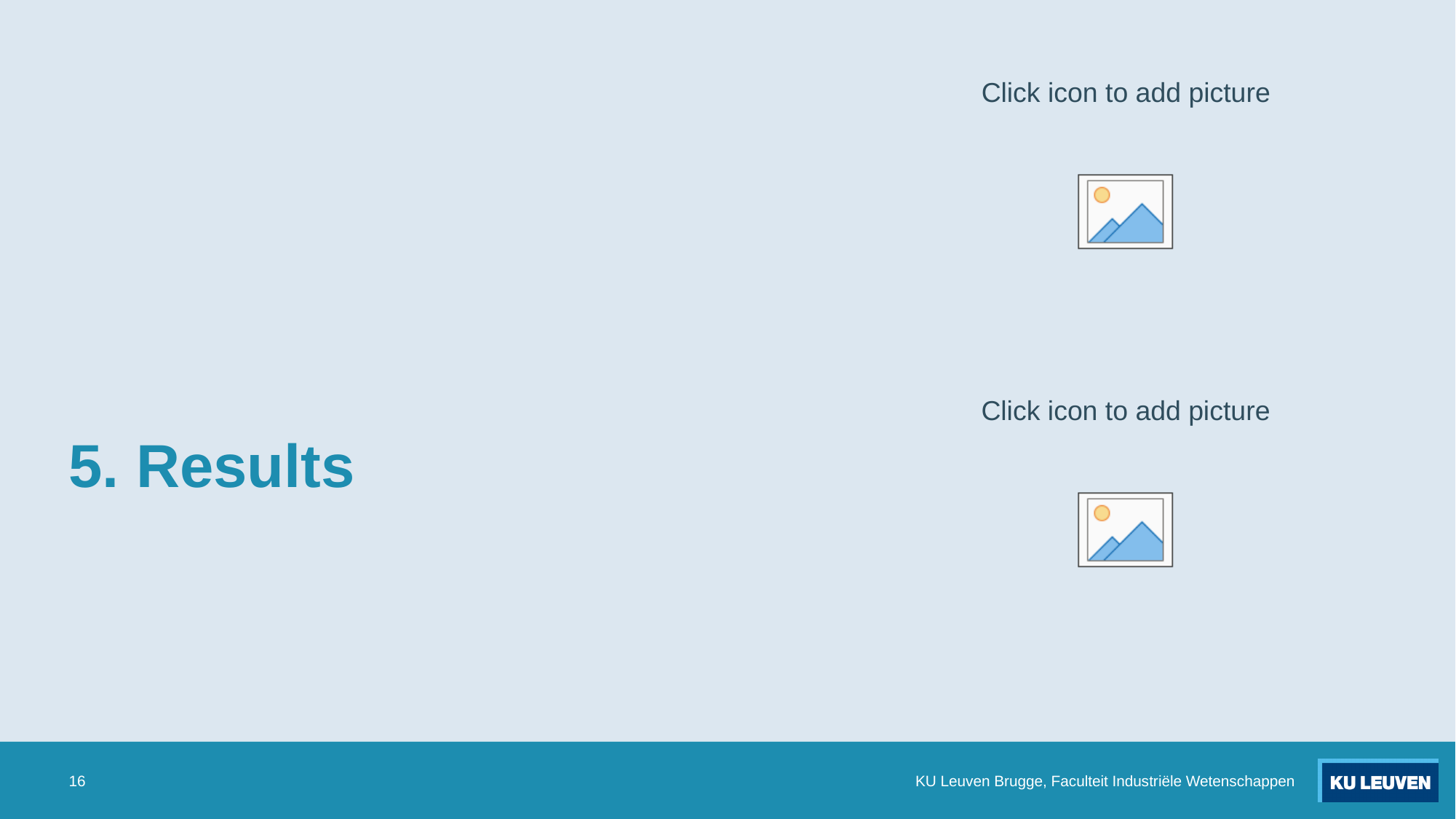

# 5. Results

16
KU Leuven Brugge, Faculteit Industriële Wetenschappen